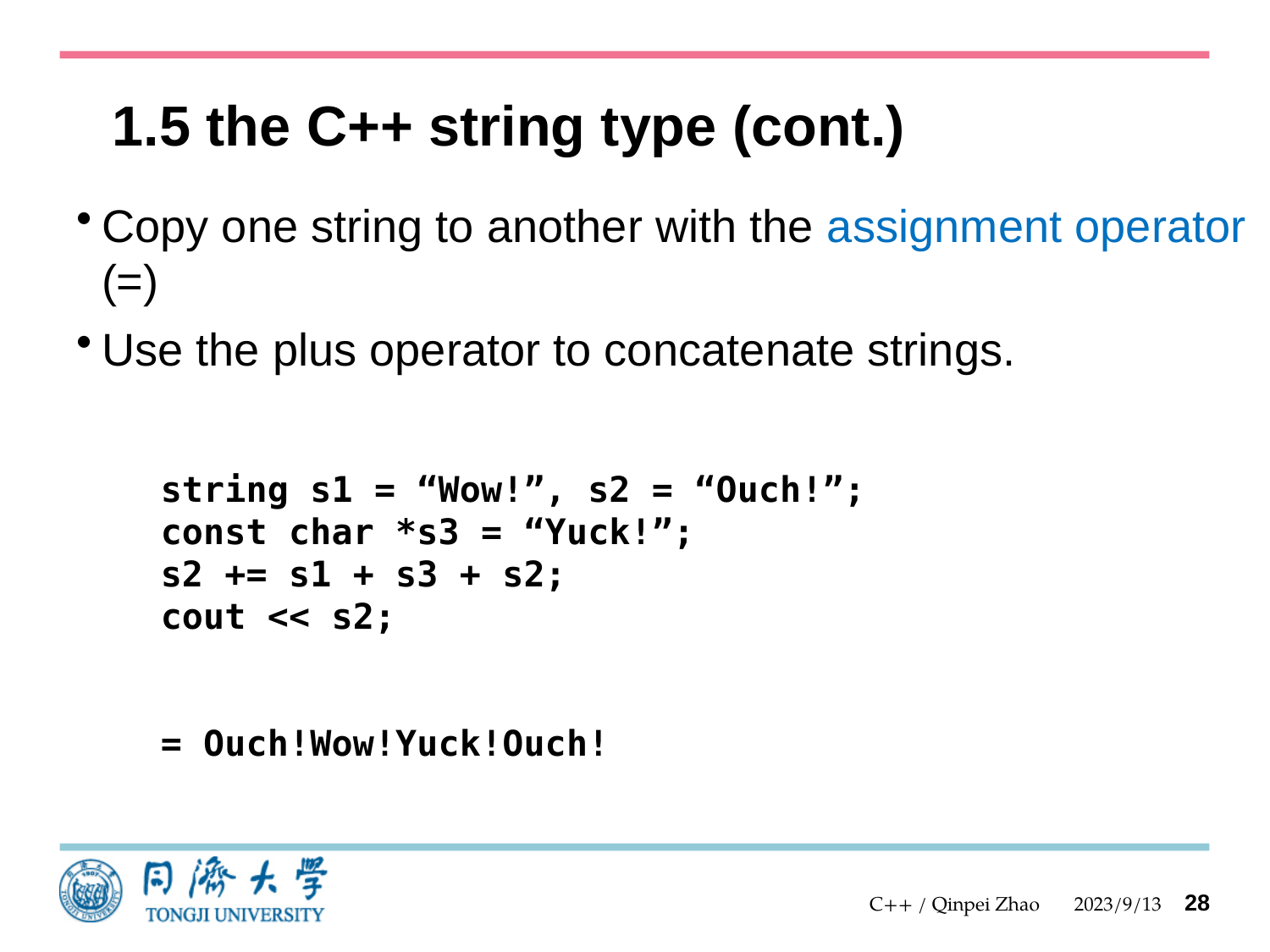

# 1.5 the C++ string type (cont.)
Copy one string to another with the assignment operator (=)
Use the plus operator to concatenate strings.

string s1 = “Wow!”, s2 = “Ouch!”;
const char *s3 = “Yuck!”;
s2 += s1 + s3 + s2;
cout << s2;

= Ouch!Wow!Yuck!Ouch!

C++ / Qinpei Zhao
2023/9/13
28